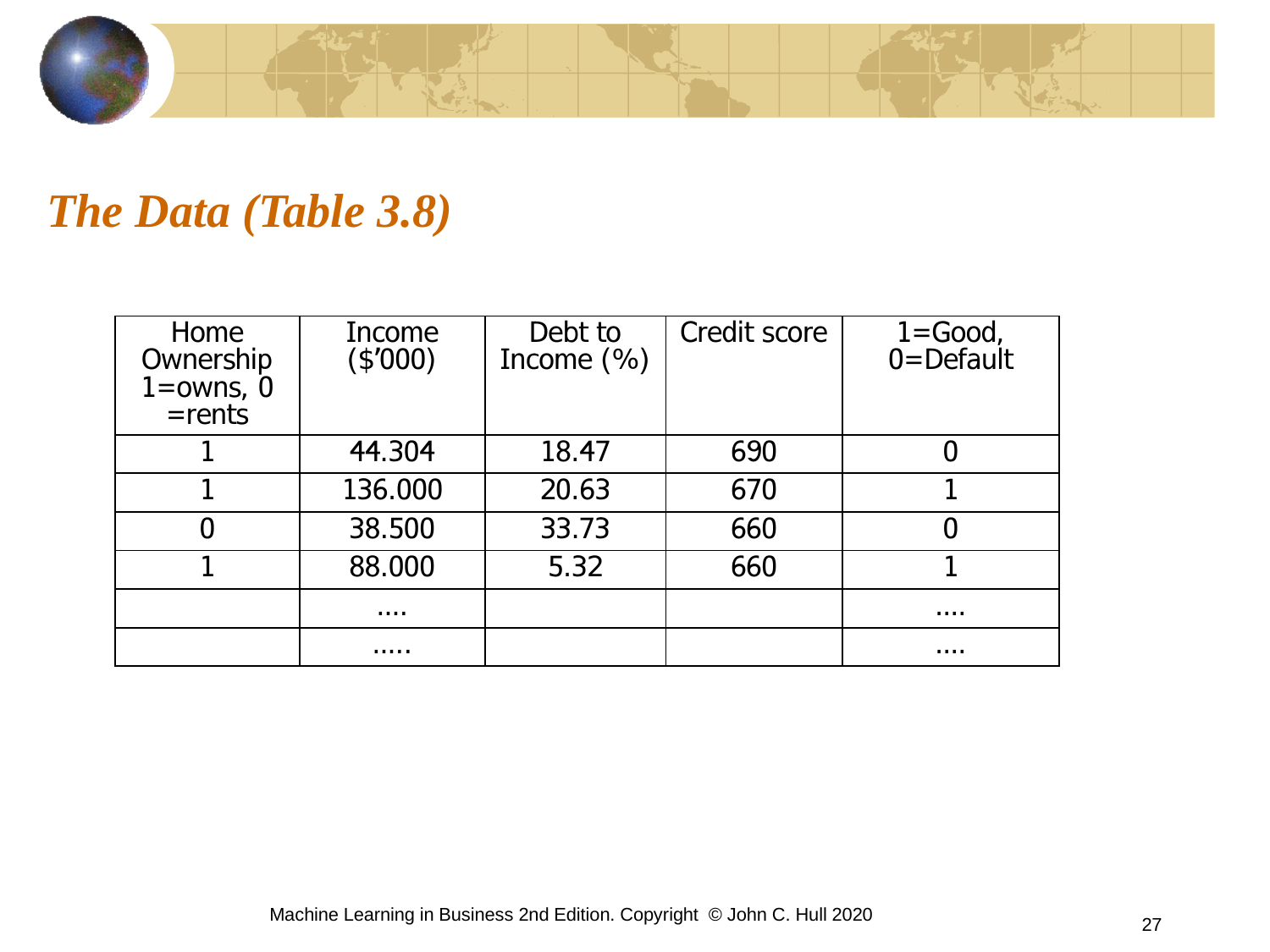

# The Data (Table 3.8)
| Home Ownership 1=owns, 0 =rents | Income ($’000) | Debt to Income (%) | Credit score | 1=Good, 0=Default |
| --- | --- | --- | --- | --- |
| 1 | 44.304 | 18.47 | 690 | 0 |
| 1 | 136.000 | 20.63 | 670 | 1 |
| 0 | 38.500 | 33.73 | 660 | 0 |
| 1 | 88.000 | 5.32 | 660 | 1 |
|  | …. |  |  | …. |
|  | ….. |  |  | …. |
Machine Learning in Business 2nd Edition. Copyright  © John C. Hull 2020
27